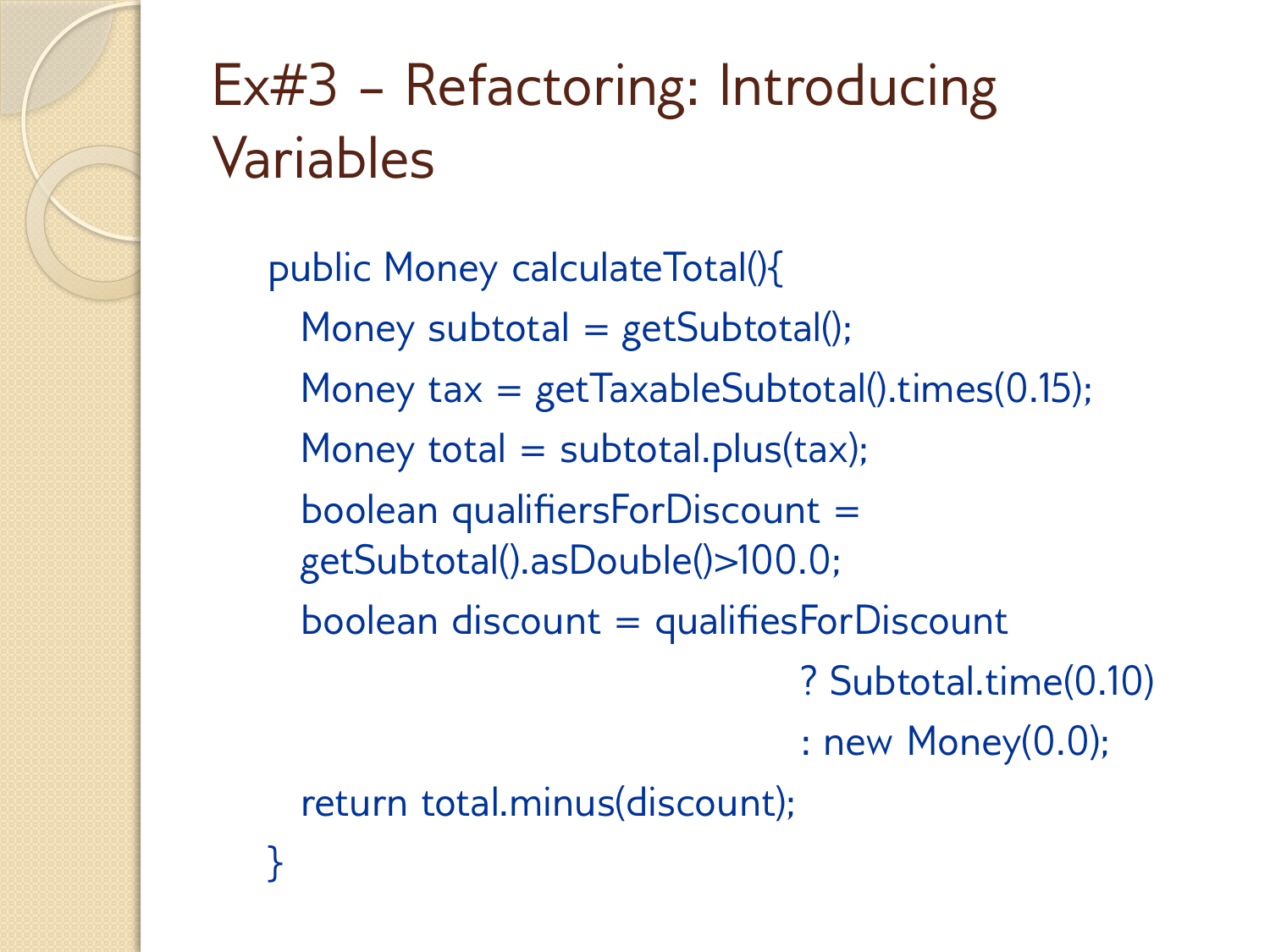

# Ex#3 – Refactoring: Introducing Variables
public Money calculateTotal(){
	Money subtotal = getSubtotal();
	Money tax = getTaxableSubtotal().times(0.15);
	Money total = subtotal.plus(tax);
	boolean qualifiersForDiscount = getSubtotal().asDouble()>100.0;
	boolean discount = qualifiesForDiscount
                                          ? Subtotal.time(0.10)
                                          : new Money(0.0);
	return total.minus(discount);
}